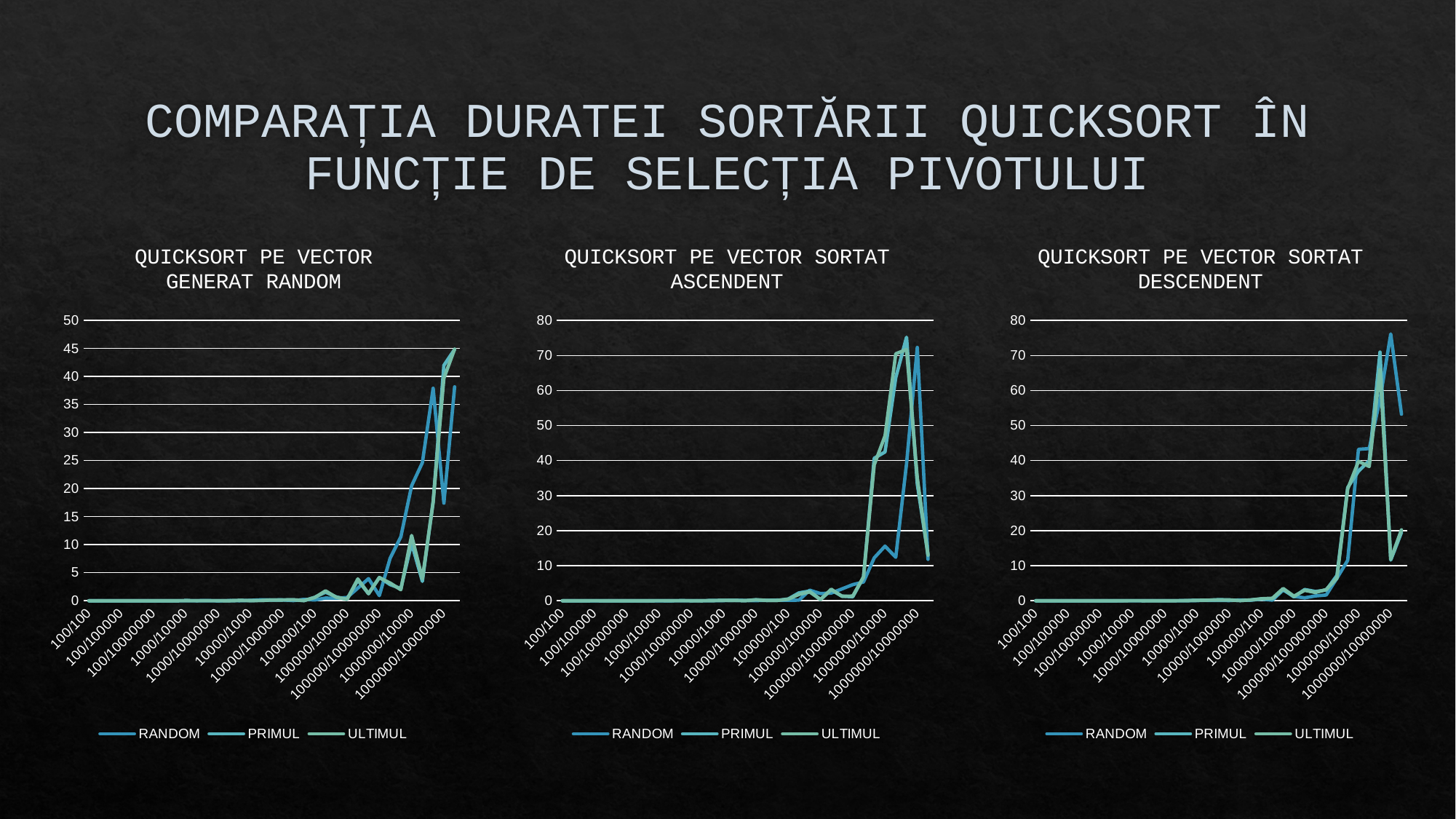

# COMPARAȚIA DURATEI SORTĂRII QUICKSORT ÎN FUNCȚIE DE SELECȚIA PIVOTULUI

### Chart: QUICKSORT PE VECTOR GENERAT RANDOM

| Category | RANDOM | PRIMUL | ULTIMUL |
|---|---|---|---|
| 100/100 | 0.0 | 0.0 | 0.0 |
| 100/1000 | 0.0 | 0.0 | 0.0 |
| 100/10000 | 0.0 | 0.0 | 0.0 |
| 100/100000 | 0.0 | 0.0 | 0.0 |
| 100/1000000 | 0.0 | 0.0 | 0.0 |
| 100/1000000 | 0.0 | 0.0 | 0.0 |
| 100/10000000 | 0.0 | 0.0 | 0.0 |
| 1000/100 | 0.0 | 0.0 | 0.0 |
| 1000/1000 | 0.0 | 0.0 | 0.0 |
| 1000/10000 | 0.0156216621398925 | 0.0156247615814208 | 0.0156190395355224 |
| 1000/100000 | 0.0122425556182861 | 0.00211524963378906 | 0.0101728439331054 |
| 1000/1000000 | 0.0304248332977294 | 0.0102059841156005 | 0.0102262496948242 |
| 1000/10000000 | 0.0 | 0.00202059745788574 | 0.0101799964904785 |
| 1000/100000000 | 0.0202689170837402 | 0.0101926326751708 | 0.0 |
| 10000/100 | 0.00208783149719238 | 0.0605442523956298 | 0.0605185031890869 |
| 10000/1000 | 0.060746431350708 | 0.0323491096496582 | 0.0303354263305664 |
| 10000/10000 | 0.162647485733032 | 0.0404825210571289 | 0.040410041809082 |
| 10000/100000 | 0.144887447357177 | 0.122765779495239 | 0.132536172866821 |
| 10000/1000000 | 0.15113091468811 | 0.134936571121215 | 0.132730484008789 |
| 10000/10000000 | 0.030386209487915 | 0.172471046447753 | 0.163690567016601 |
| 10000/100000000 | 0.244563817977905 | 0.0204219818115234 | 0.0306956768035888 |
| 100000/100 | 0.143852710723876 | 0.616157293319702 | 0.568058490753173 |
| 100000/1000 | 0.477981805801391 | 1.53331613540649 | 1.7653911113739 |
| 100000/10000 | 0.43942904472351 | 0.680454492568969 | 0.605879306793212 |
| 100000/100000 | 0.577974557876586 | 0.26623249053955 | 0.267679452896118 |
| 100000/1000000 | 2.25801420211792 | 3.65493774414062 | 3.88824892044067 |
| 100000/10000000 | 3.94259119033813 | 1.24373364448547 | 1.27774667739868 |
| 100000/100000000 | 0.917519569396972 | 4.16072678565979 | 4.12620735168457 |
| 1000000/100 | 7.55720496177673 | 2.88830065727233 | 3.1706876754760698 |
| 1000000/1000 | 11.3897864818573 | 2.17345166206359 | 1.96378445625305 |
| 1000000/10000 | 20.50599360466 | 10.2574253082275 | 11.6405143737792 |
| 1000000/100000 | 24.6179373264312 | 3.45775055885314 | 3.92449021339416 |
| 1000000/1000000 | 37.895705461502 | 17.6699197292327 | 17.5570387840271 |
| 1000000/10000000 | 17.4111852645874 | 41.9858372211456 | 39.6810069084167 |
| 1000000/100000000 | 38.1551594734191 | 44.8321673870086 | 44.8829476833343 |

### Chart: QUICKSORT PE VECTOR SORTAT ASCENDENT

| Category | RANDOM | PRIMUL | ULTIMUL |
|---|---|---|---|
| 100/100 | 0.0 | 0.0 | 0.0 |
| 100/1000 | 0.0 | 0.0 | 0.0 |
| 100/10000 | 0.0 | 0.0 | 0.0 |
| 100/100000 | 0.0156199932098388 | 0.0 | 0.0156247615814208 |
| 100/1000000 | 0.0 | 0.0 | 0.0 |
| 100/1000000 | 0.0 | 0.0 | 0.0 |
| 100/10000000 | 0.0 | 0.0 | 0.0 |
| 1000/100 | 0.00805950164794921 | 0.0 | 0.0 |
| 1000/1000 | 0.0101411342620849 | 0.0 | 0.0 |
| 1000/10000 | 0.00211095809936523 | 0.015620470046997 | 0.0156226158142089 |
| 1000/100000 | 0.0101487636566162 | 0.0 | 0.015660285949707 |
| 1000/1000000 | 0.0123679637908935 | 0.0312061309814453 | 0.0156199932098388 |
| 1000/10000000 | 0.0102572441101074 | 0.0181472301483154 | 0.0122332572937011 |
| 1000/100000000 | 0.0202429294586181 | 0.010096788406372 | 0.0101032257080078 |
| 10000/100 | 0.0327925682067871 | 0.0504548549652099 | 0.040311574935913 |
| 10000/1000 | 0.0506138801574707 | 0.102725267410278 | 0.117675304412841 |
| 10000/10000 | 0.111466646194458 | 0.101739645004272 | 0.107675313949584 |
| 10000/100000 | 0.0614521503448486 | 0.0259294509887695 | 0.0299258232116699 |
| 10000/1000000 | 0.0409207344055175 | 0.28723120689392 | 0.255363702774047 |
| 10000/10000000 | 0.101250410079956 | 0.0996878147125244 | 0.105759620666503 |
| 10000/100000000 | 0.194598674774169 | 0.100733041763305 | 0.0927646160125732 |
| 100000/100 | 0.112295389175415 | 0.497712612152099 | 0.421901226043701 |
| 100000/1000 | 0.17421269416809 | 2.24017834663391 | 1.79616093635559 |
| 100000/10000 | 3.01036763191223 | 2.78351521492004 | 2.52129364013671 |
| 100000/100000 | 2.04185128211975 | 0.366137266159057 | 0.352057695388793 |
| 100000/1000000 | 2.20695161819458 | 3.08375239372253 | 3.29122972488403 |
| 100000/10000000 | 3.37726688385009 | 1.30647015571594 | 1.29249691963195 |
| 100000/100000000 | 4.59520363807678 | 1.12000107765197 | 1.33340215682983 |
| 1000000/100 | 5.34888172149658 | 6.7040672302246 | 6.80280232429504 |
| 1000000/1000 | 12.2467930316925 | 40.682103395462 | 38.7918462753295 |
| 1000000/10000 | 15.5863695144653 | 42.4716637134552 | 47.0738675594329 |
| 1000000/100000 | 12.3940734863281 | 63.6635673046112 | 70.4748384952545 |
| 1000000/1000000 | 39.1123640537261 | 75.206880569458 | 71.7078468799591 |
| 1000000/10000000 | 72.2795174121856 | 33.2917909622192 | 35.0846691131591 |
| 1000000/100000000 | 11.806006193161 | 12.9570784568786 | 13.0444540977478 |

### Chart: QUICKSORT PE VECTOR SORTAT DESCENDENT

| Category | RANDOM | PRIMUL | ULTIMUL |
|---|---|---|---|
| 100/100 | 0.00100016593933105 | 0.0 | 0.0 |
| 100/1000 | 0.0 | 0.0 | 0.0 |
| 100/10000 | 0.00097513198852539 | 0.0 | 0.0 |
| 100/100000 | 0.0010232925415039 | 0.0 | 0.0 |
| 100/1000000 | 0.0 | 0.0 | 0.0 |
| 100/1000000 | 0.000996351242065429 | 0.0 | 0.0 |
| 100/10000000 | 0.000996589660644531 | 0.0 | 0.0 |
| 1000/100 | 0.0059821605682373 | 0.0 | 0.0 |
| 1000/1000 | 0.00295710563659667 | 0.0156202316284179 | 0.0 |
| 1000/10000 | 0.0179517269134521 | 0.0156211853027343 | 0.0156216621398925 |
| 1000/100000 | 0.0129652023315429 | 0.0101969242095947 | 0.0102317333221435 |
| 1000/1000000 | 0.0189824104309082 | 0.0183708667755126 | 0.0102009773254394 |
| 1000/10000000 | 0.0139625072479248 | 0.0183019638061523 | 0.0102465152740478 |
| 1000/100000000 | 0.0159571170806884 | 0.020432710647583 | 0.0102500915527343 |
| 10000/100 | 0.0239360332489013 | 0.04097580909729 | 0.0307743549346923 |
| 10000/1000 | 0.0558507442474365 | 0.110652685165405 | 0.112599372863769 |
| 10000/10000 | 0.080463171005249 | 0.154551744461059 | 0.167549610137939 |
| 10000/100000 | 0.0808699131011962 | 0.317384243011474 | 0.216969013214111 |
| 10000/1000000 | 0.058366060256958 | 0.254101514816284 | 0.200677871704101 |
| 10000/10000000 | 0.231193780899047 | 0.043044090270996 | 0.0512535572052001 |
| 10000/100000000 | 0.154298305511474 | 0.225210189819335 | 0.235599279403686 |
| 100000/100 | 0.476059198379516 | 0.493466615676879 | 0.587772369384765 |
| 100000/1000 | 0.173490047454833 | 0.436535120010376 | 0.720293521881103 |
| 100000/10000 | 3.08415460586547 | 3.22332000732421 | 3.50197124481201 |
| 100000/100000 | 1.24477052688598 | 1.09742593765258 | 1.30076622962951 |
| 100000/1000000 | 0.832504272460937 | 3.20667362213134 | 2.97670030593872 |
| 100000/10000000 | 1.38365745544433 | 2.63970136642456 | 2.34666085243225 |
| 100000/100000000 | 1.63718390464782 | 3.03286886215209 | 3.20540118217468 |
| 1000000/100 | 6.44971656799316 | 7.20774030685424 | 6.41250824928283 |
| 1000000/1000 | 11.5094811916351 | 32.3104281425476 | 31.8843801021575 |
| 1000000/10000 | 43.2170259952545 | 36.9721133708953 | 39.7855587005615 |
| 1000000/100000 | 43.4327337741851 | 39.9694085121154 | 38.3304409980773 |
| 1000000/1000000 | 57.4486038684845 | 70.954981803894 | 65.9598622322082 |
| 1000000/10000000 | 76.1335484981536 | 11.6114478111267 | 11.8680574893951 |
| 1000000/100000000 | 53.2449045181274 | 19.5069608688354 | 20.2461664676666 |